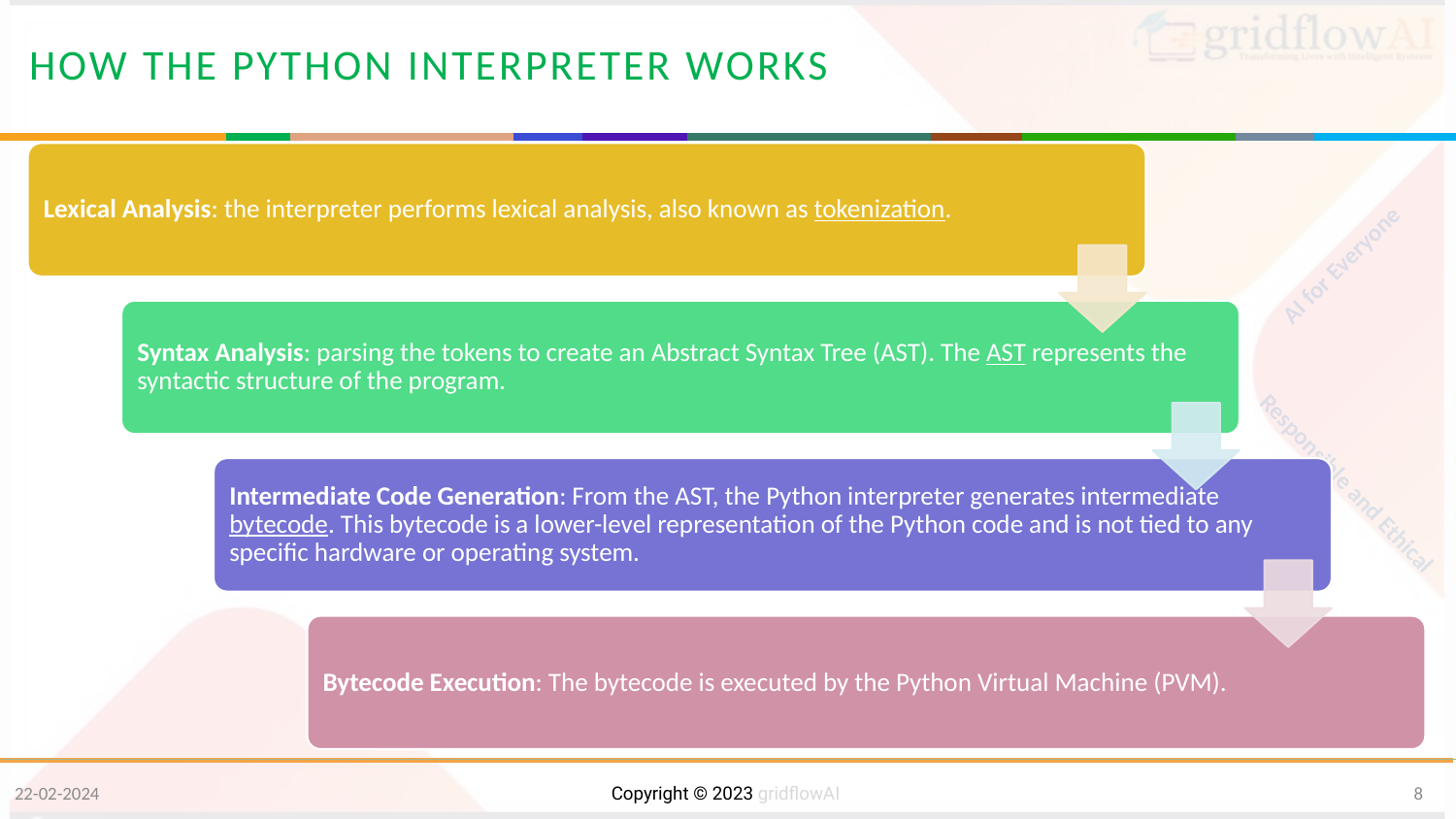

# How the Python Interpreter Works
Lexical Analysis: the interpreter performs lexical analysis, also known as tokenization.
Syntax Analysis: parsing the tokens to create an Abstract Syntax Tree (AST). The AST represents the syntactic structure of the program.
Intermediate Code Generation: From the AST, the Python interpreter generates intermediate bytecode. This bytecode is a lower-level representation of the Python code and is not tied to any specific hardware or operating system.
Bytecode Execution: The bytecode is executed by the Python Virtual Machine (PVM).

22-02-2024
Copyright © 2023 gridflowAI
8